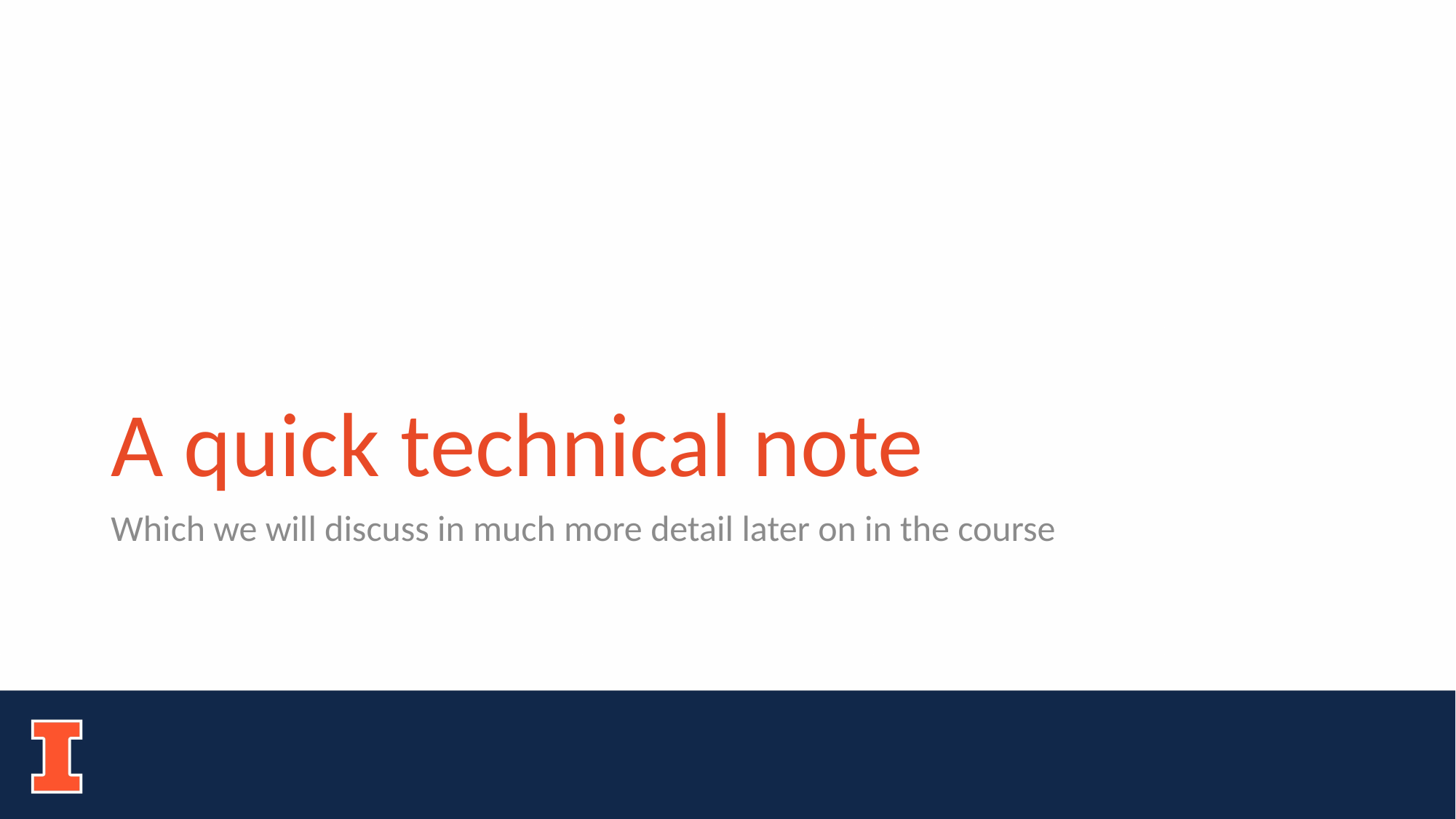

# A quick technical note
Which we will discuss in much more detail later on in the course